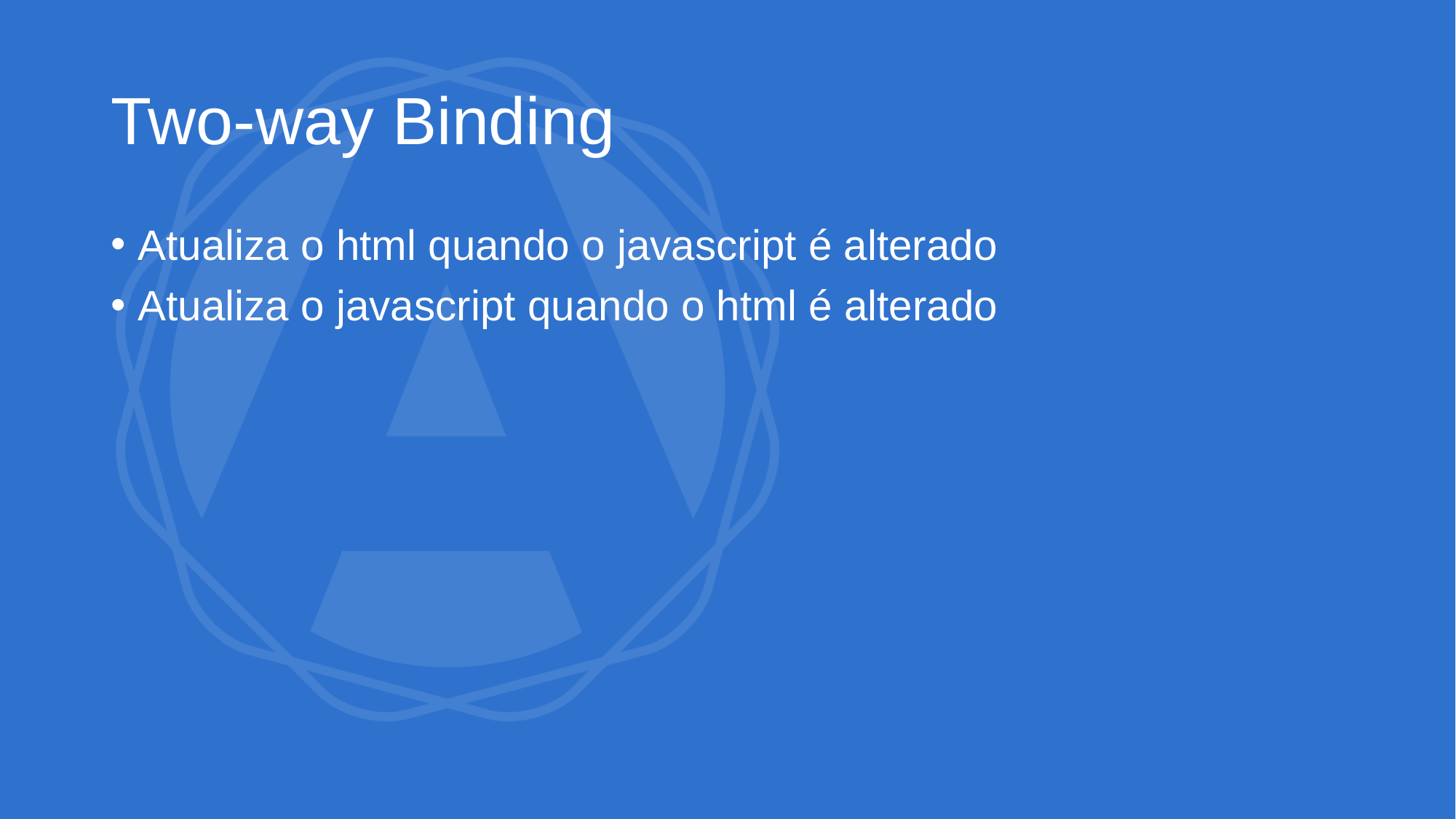

# Two-way Binding
Atualiza o html quando o javascript é alterado
Atualiza o javascript quando o html é alterado